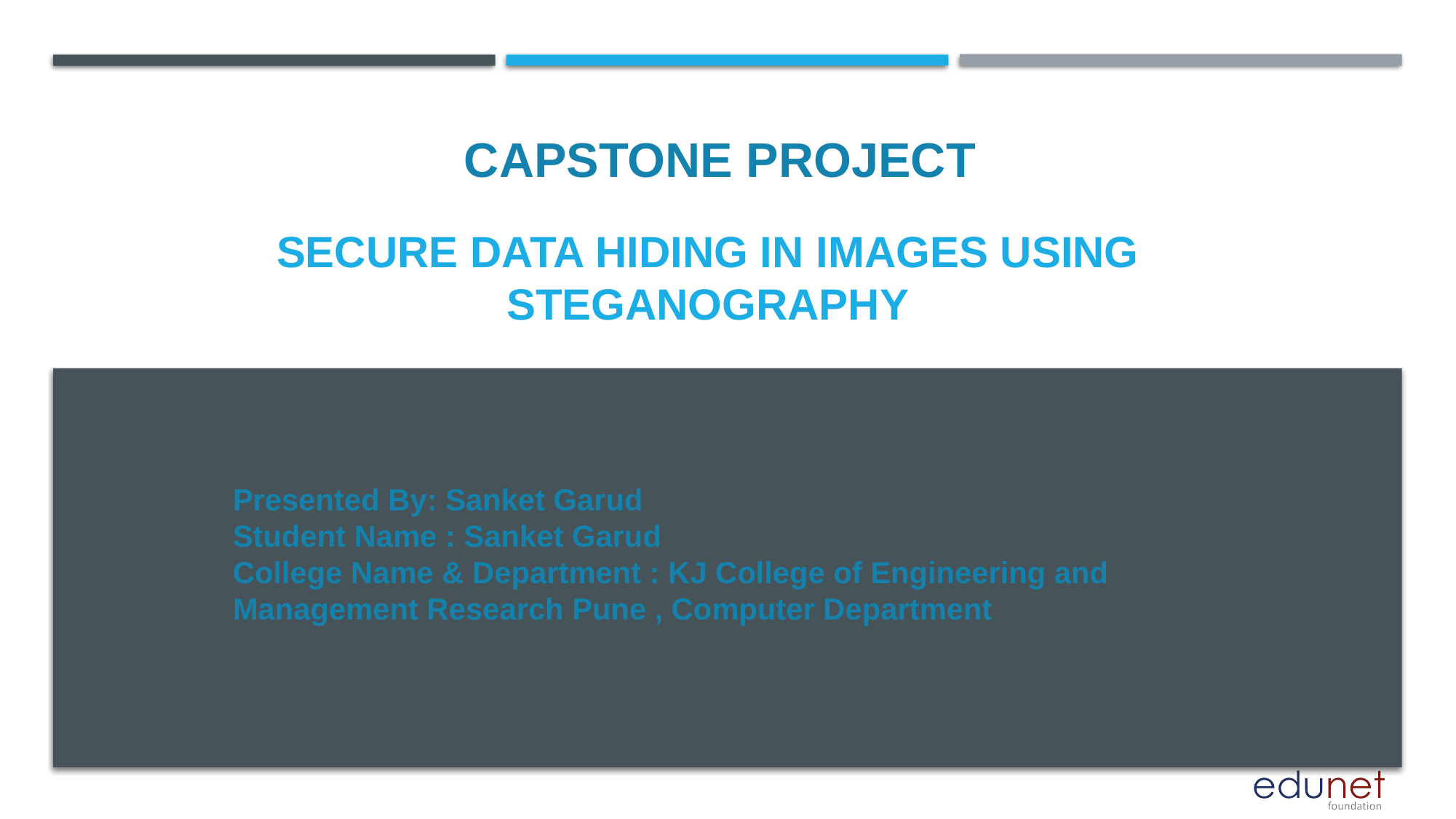

CAPSTONE PROJECT
# SECURE DATA HIDING IN IMAGES USING STEGaNOGRAPHY
Presented By: Sanket Garud
Student Name : Sanket Garud
College Name & Department : KJ College of Engineering and Management Research Pune , Computer Department